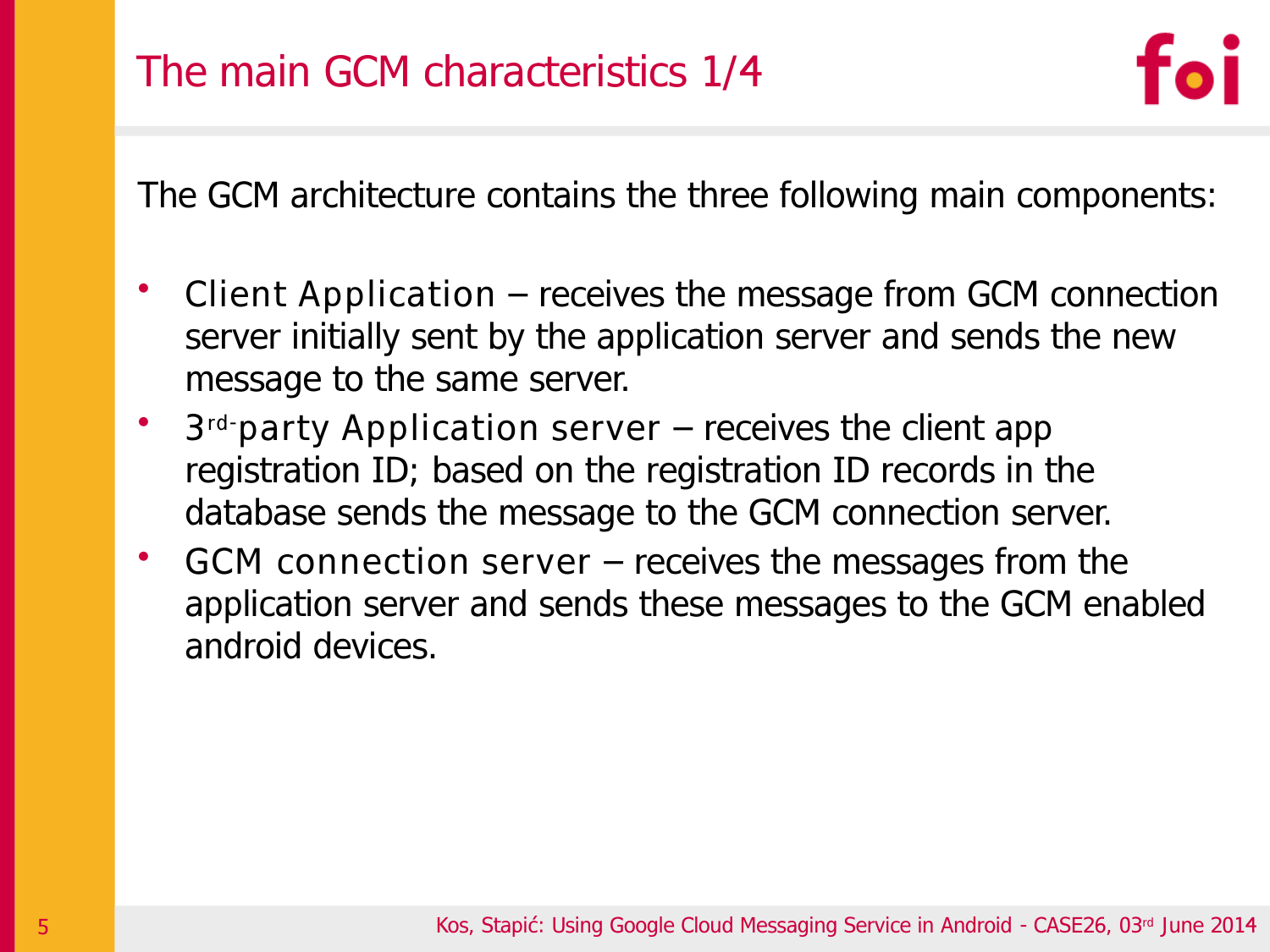

# The main GCM characteristics 1/4
The GCM architecture contains the three following main components:

Client Application – receives the message from GCM connection server initially sent by the application server and sends the new message to the same server.
3rd-party Application server – receives the client app registration ID; based on the registration ID records in the database sends the message to the GCM connection server.
GCM connection server – receives the messages from the application server and sends these messages to the GCM enabled android devices.

Kos, Stapić: Using Google Cloud Messaging Service in Android - CASE26, 03rd June 2014
5